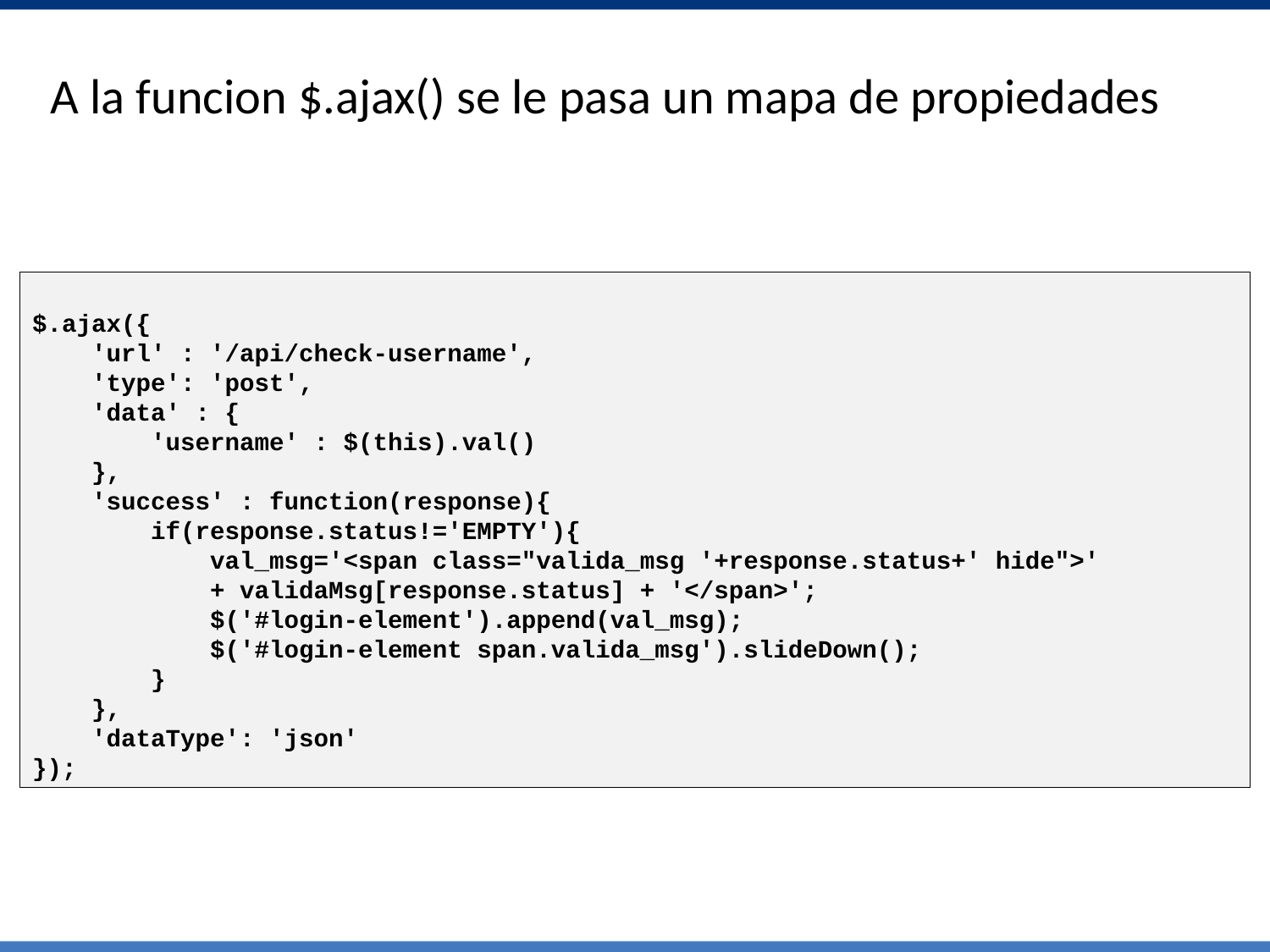

# A la funcion $.ajax() se le pasa un mapa de propiedades
$.ajax({
    'url' : '/api/check-username',
    'type': 'post',
    'data' : {
        'username' : $(this).val()
    },
    'success' : function(response){
        if(response.status!='EMPTY'){
            val_msg='<span class="valida_msg '+response.status+' hide">'
            + validaMsg[response.status] + '</span>';
            $('#login-element').append(val_msg);
            $('#login-element span.valida_msg').slideDown();
        }
    },
    'dataType': 'json'
});